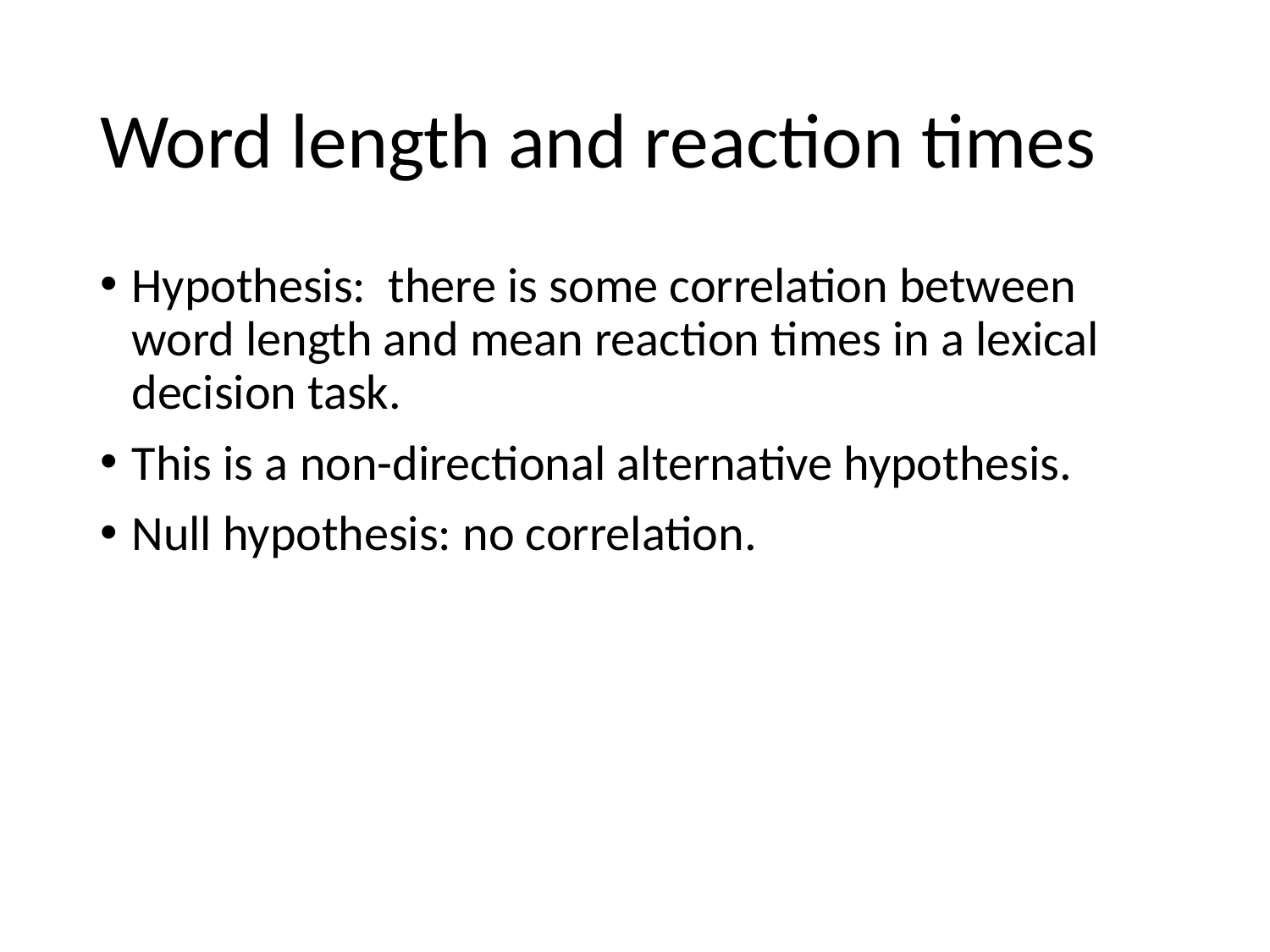

# Word length and reaction times
Hypothesis:  there is some correlation between word length and mean reaction times in a lexical decision task.
This is a non-directional alternative hypothesis.
Null hypothesis: no correlation.